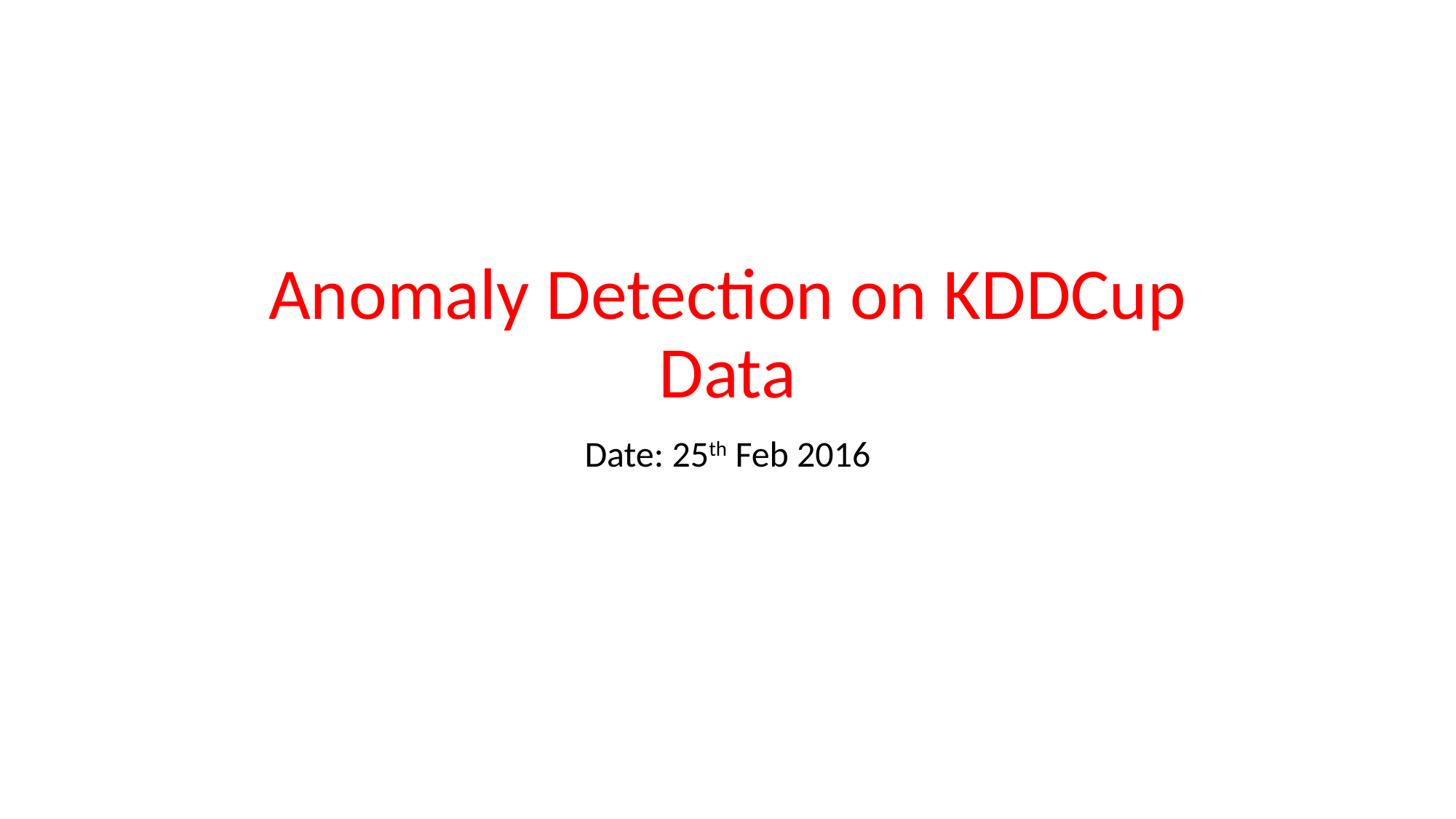

# Anomaly Detection on KDDCup Data
Date: 25th Feb 2016